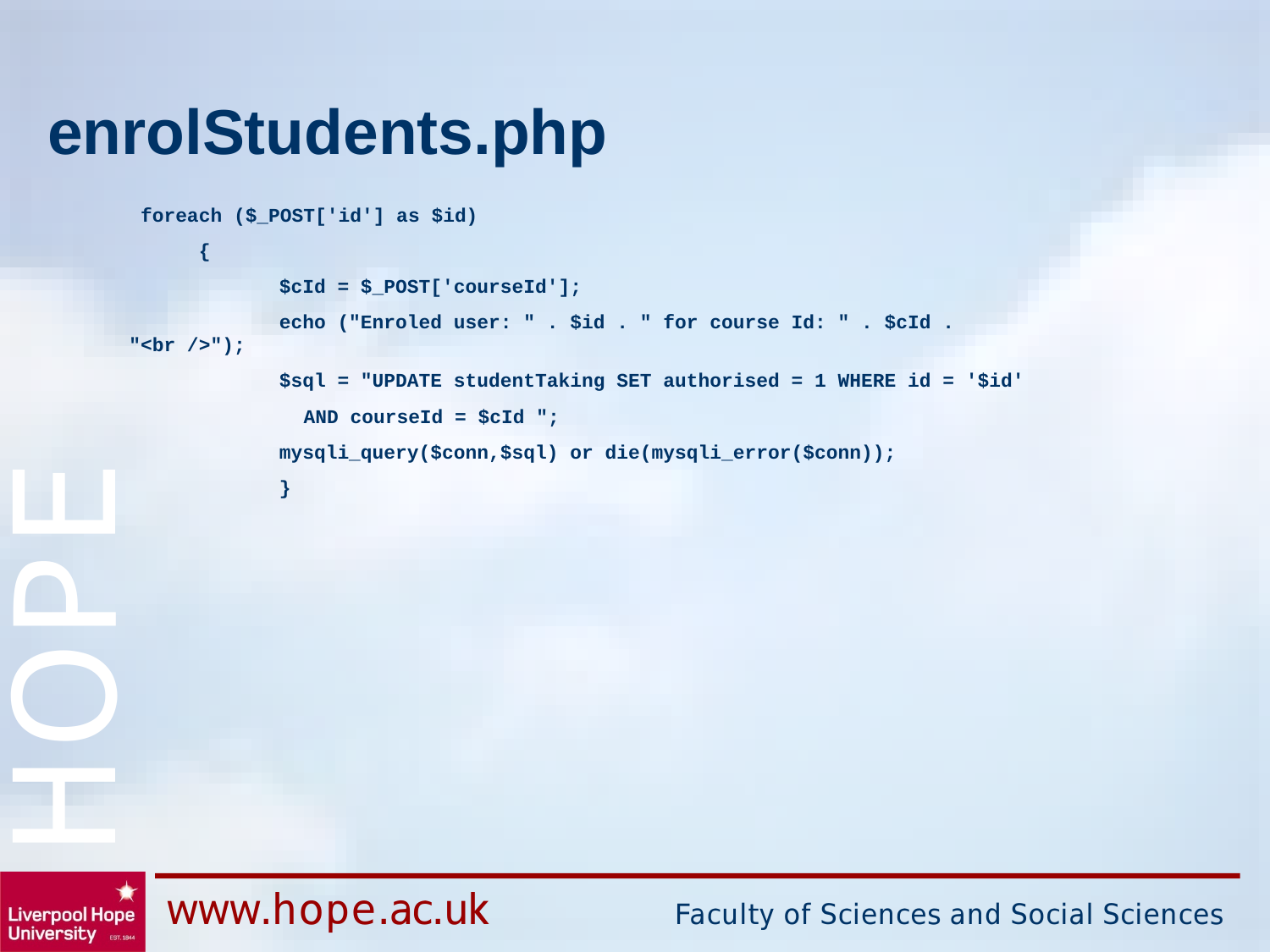

# enrolStudents.php
 foreach ($_POST['id'] as $id)
      {
	  $cId = $_POST['courseId'];
	  echo ("Enroled user: " . $id . " for course Id: " . $cId . "<br />");
	  $sql = "UPDATE studentTaking SET authorised = 1 WHERE id = '$id'
               AND courseId = $cId ";
	  mysqli_query($conn,$sql) or die(mysqli_error($conn));
	  }
$result